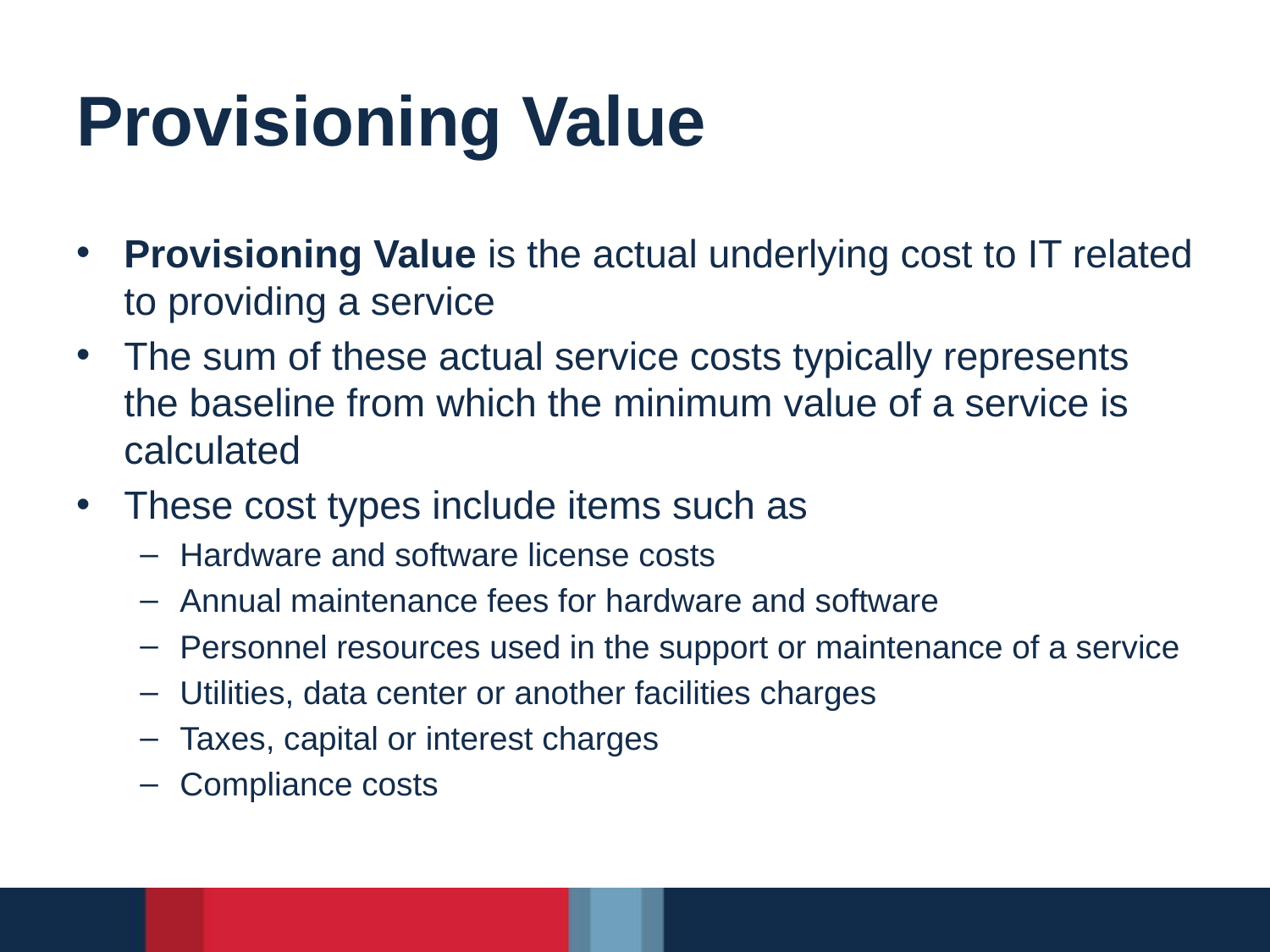

# Provisioning Value
Provisioning Value is the actual underlying cost to IT related to providing a service
The sum of these actual service costs typically represents the baseline from which the minimum value of a service is calculated
These cost types include items such as
Hardware and software license costs
Annual maintenance fees for hardware and software
Personnel resources used in the support or maintenance of a service
Utilities, data center or another facilities charges
Taxes, capital or interest charges
Compliance costs